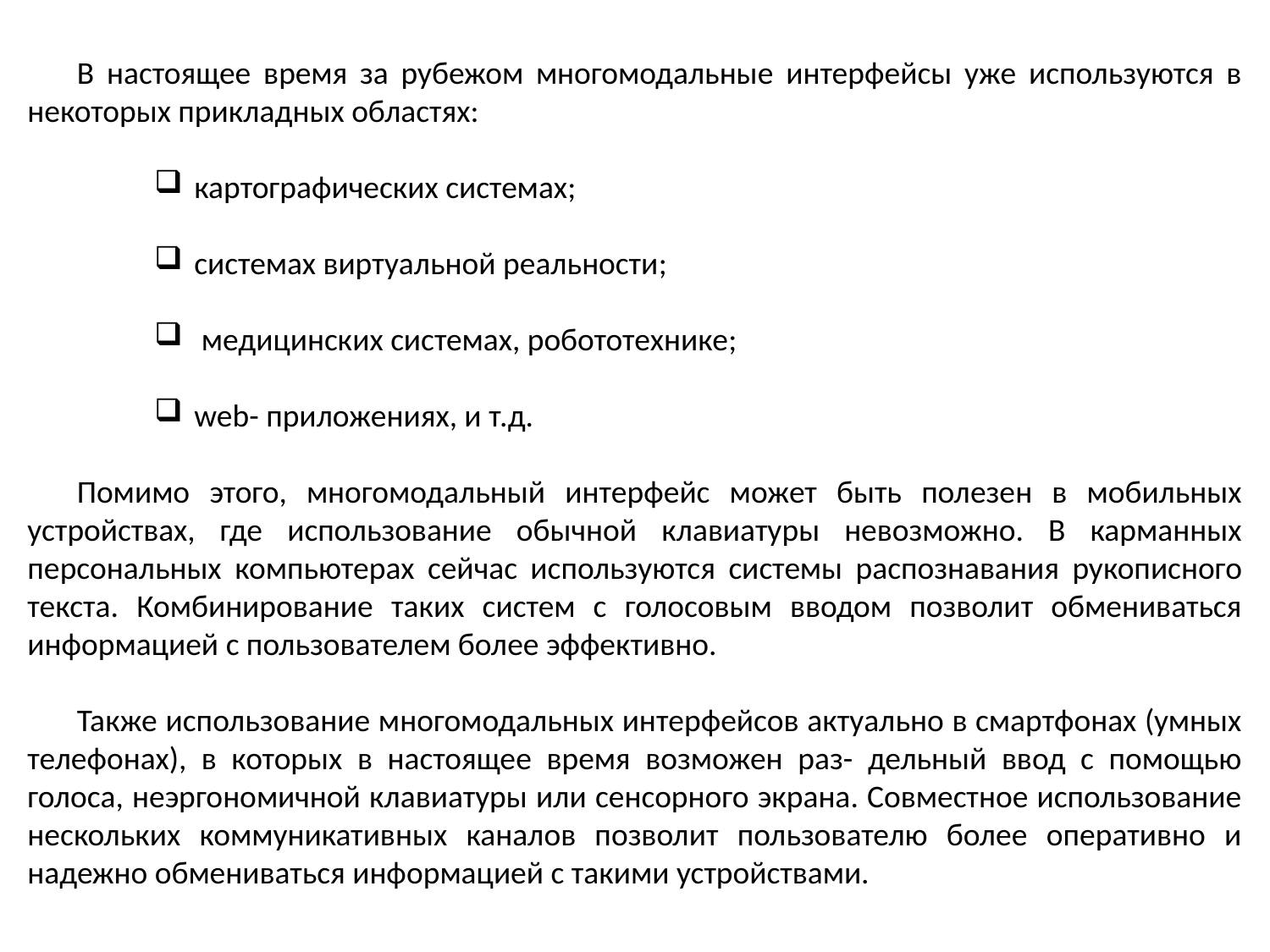

В настоящее время за рубежом многомодальные интерфейсы уже используются в некоторых прикладных областях:

картографических системах;

системах виртуальной реальности;

 медицинских системах, робототехнике;

web- приложениях, и т.д.

Помимо этого, многомодальный интерфейс может быть полезен в мобильных устройствах, где использование обычной клавиатуры невозможно. В карманных персональных компьютерах сейчас используются системы распознавания рукописного текста. Комбинирование таких систем с голосовым вводом позволит обмениваться информацией с пользователем более эффективно.

Также использование многомодальных интерфейсов актуально в смартфонах (умных телефонах), в которых в настоящее время возможен раз- дельный ввод с помощью голоса, неэргономичной клавиатуры или сенсорного экрана. Совместное использование нескольких коммуникативных каналов позволит пользователю более оперативно и надежно обмениваться информацией с такими устройствами.